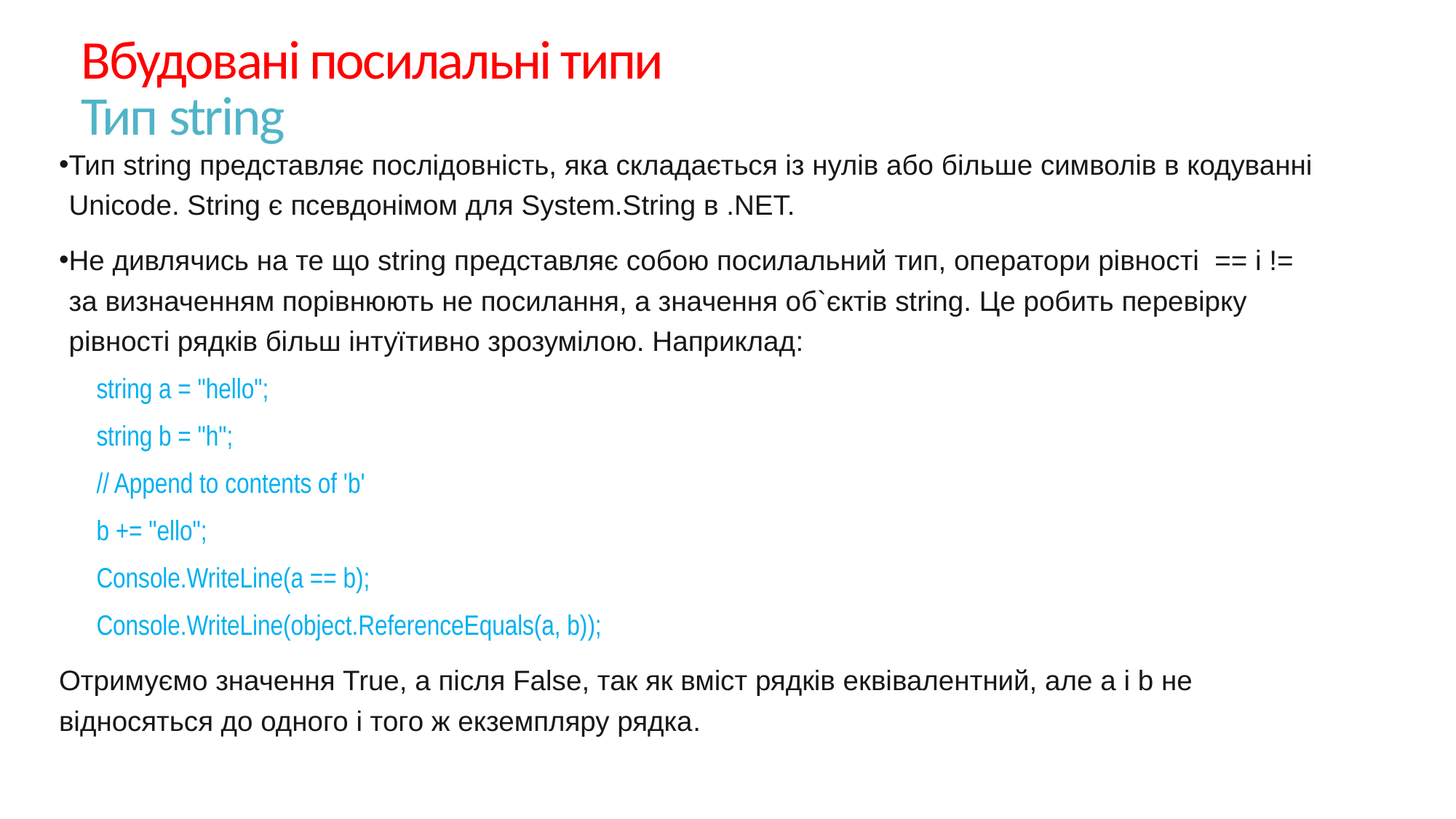

# Вбудовані посилальні типи Тип string
Тип string представляє послідовність, яка складається із нулів або більше символів в кодуванні Unicode. String є псевдонімом для System.String в .NET.
Не дивлячись на те що string представляє собою посилальний тип, оператори рівності  == і != за визначенням порівнюють не посилання, а значення об`єктів string. Це робить перевірку рівності рядків більш інтуїтивно зрозумілою. Наприклад:
string a = "hello";
string b = "h";
// Append to contents of 'b'
b += "ello";
Console.WriteLine(a == b);
Console.WriteLine(object.ReferenceEquals(a, b));
Отримуємо значення True, а після False, так як вміст рядків еквівалентний, але a і b не відносяться до одного і того ж екземпляру рядка.